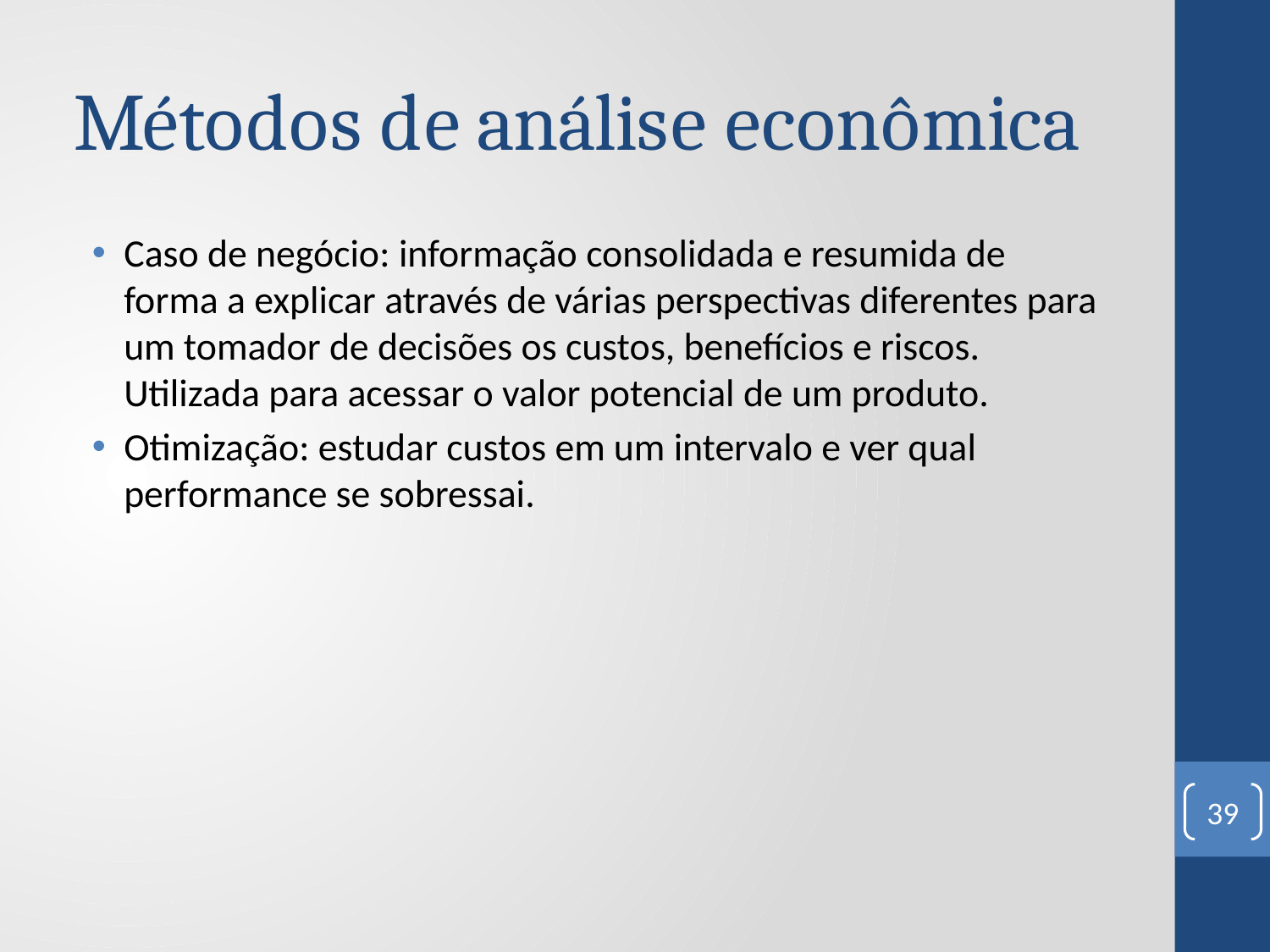

# Métodos de análise econômica
Caso de negócio: informação consolidada e resumida de forma a explicar através de várias perspectivas diferentes para um tomador de decisões os custos, benefícios e riscos. Utilizada para acessar o valor potencial de um produto.
Otimização: estudar custos em um intervalo e ver qual performance se sobressai.
39